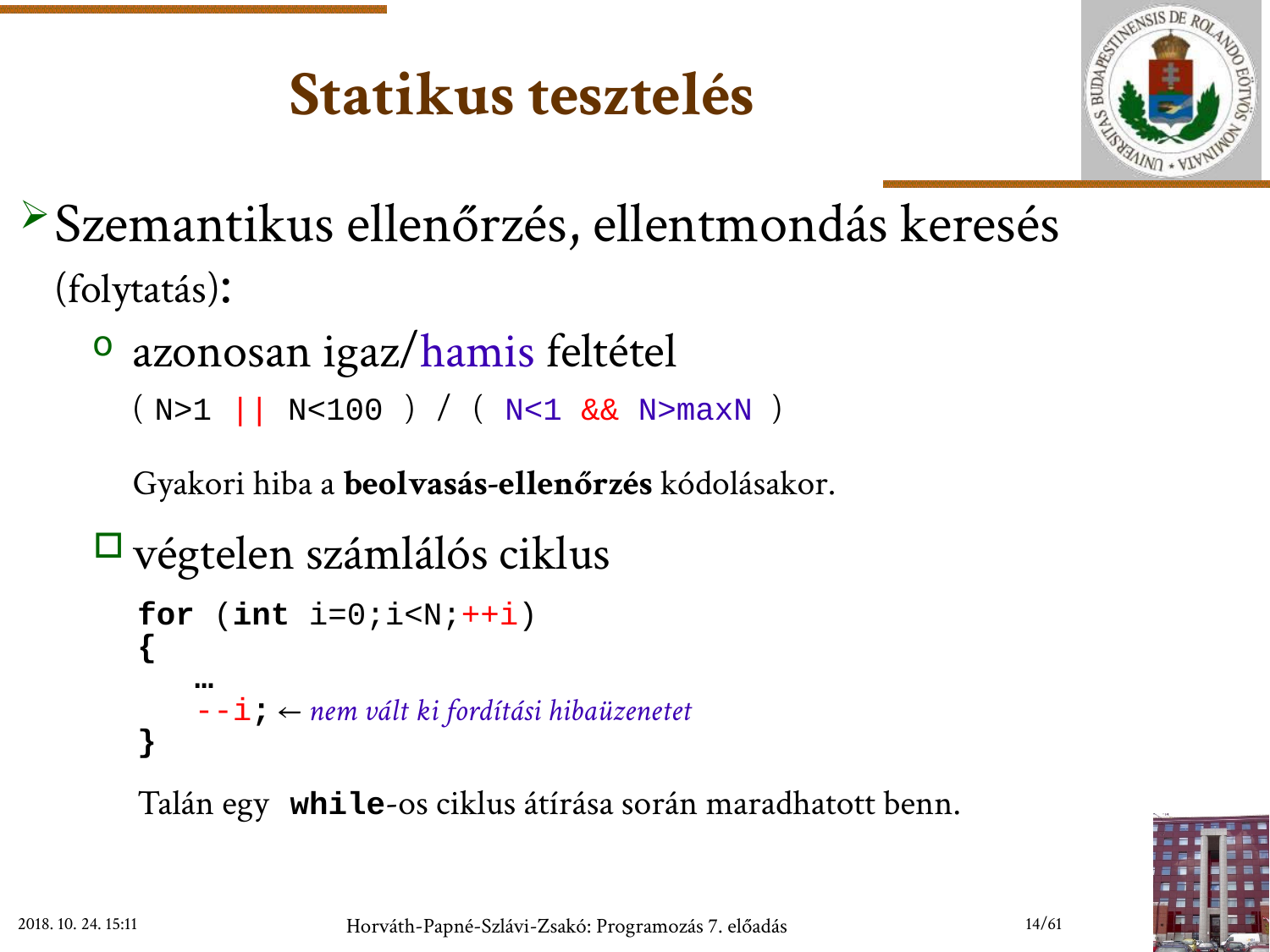

# Statikus tesztelés
Szemantikus ellenőrzés, ellentmondás keresés (folytatás):
azonosan igaz/hamis feltétel
( N>1 || N<100 ) / ( N<1 && N>maxN )
	Gyakori hiba a beolvasás-ellenőrzés kódolásakor.
végtelen számlálós ciklus
for (int i=0;i<N;++i)
{
   …
   --i; ← nem vált ki fordítási hibaüzenetet
}

Talán egy while-os ciklus átírása során maradhatott benn.
2018. 10. 24. 15:11
Horváth-Papné-Szlávi-Zsakó: Programozás 7. előadás
14/61